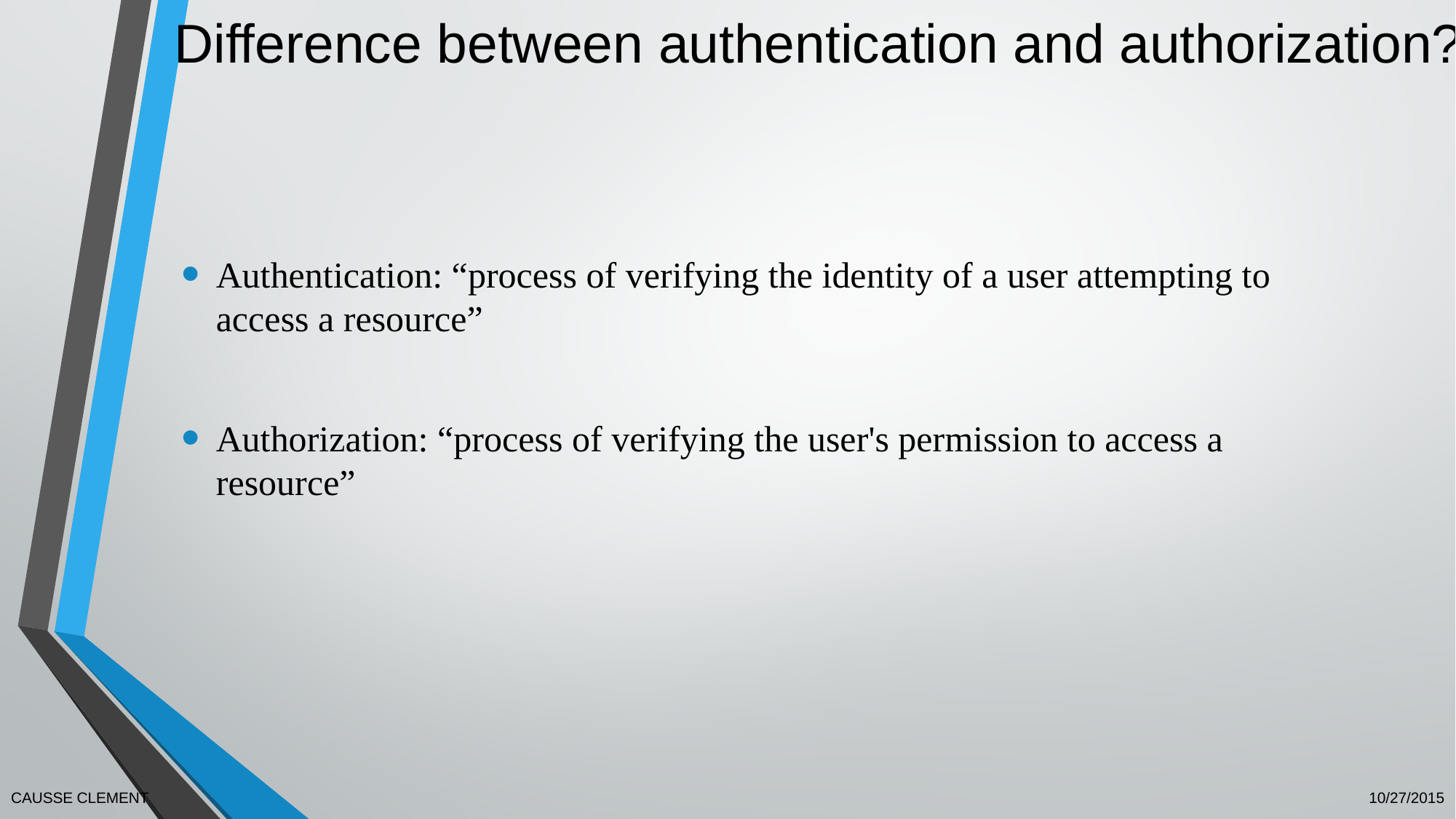

# Difference between authentication and authorization?
Authentication: “process of verifying the identity of a user attempting to access a resource”

Authorization: “process of verifying the user's permission to access a resource”

10/27/2015
CAUSSE CLEMENT